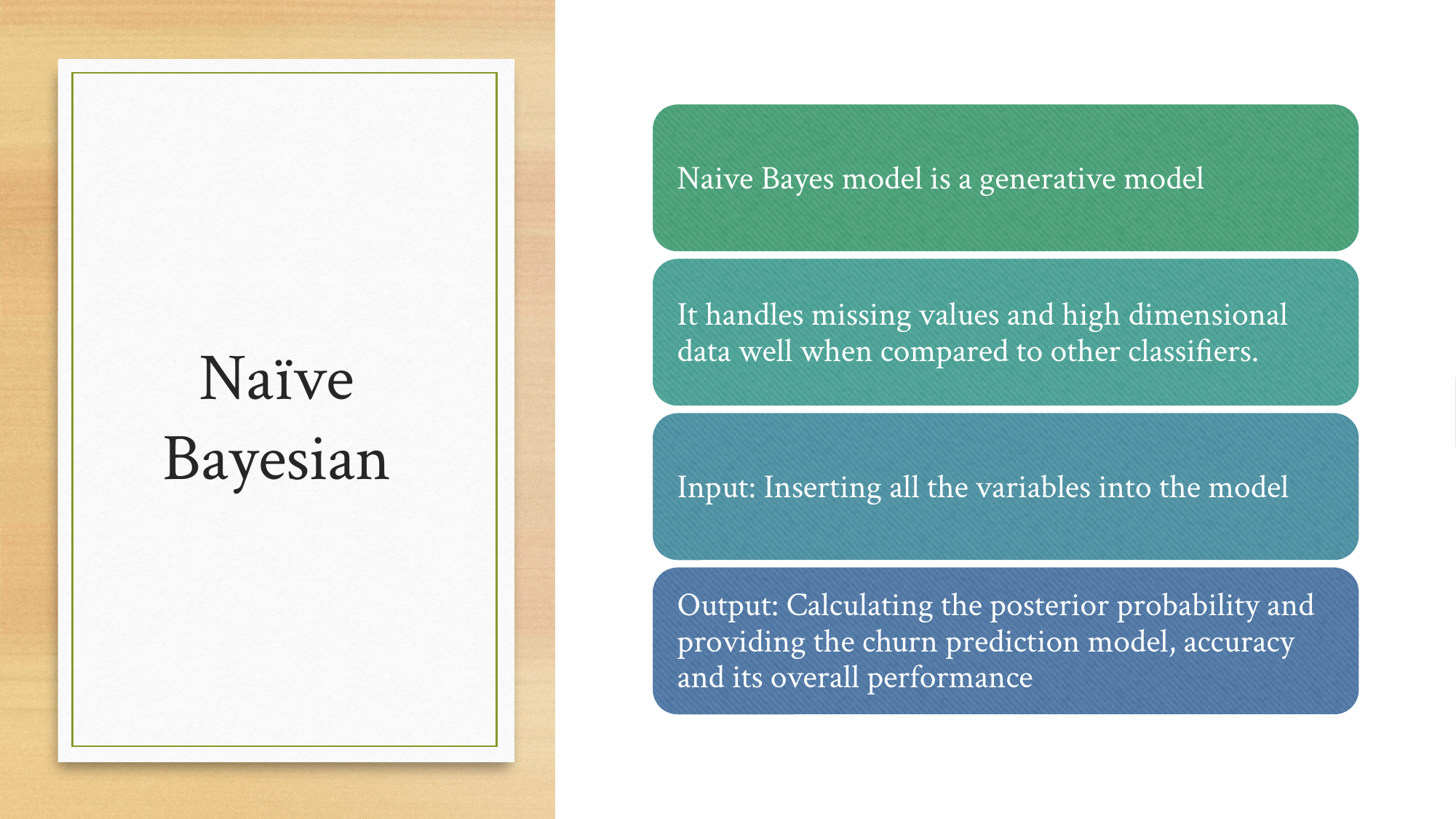

Naive Bayes model is a generative model
It handles missing values and high dimensional data well when compared to other classifiers.
Input: Inserting all the variables into the model
Output: Calculating the posterior probability and providing the churn prediction model, accuracy and its overall performance
# Naïve Bayesian